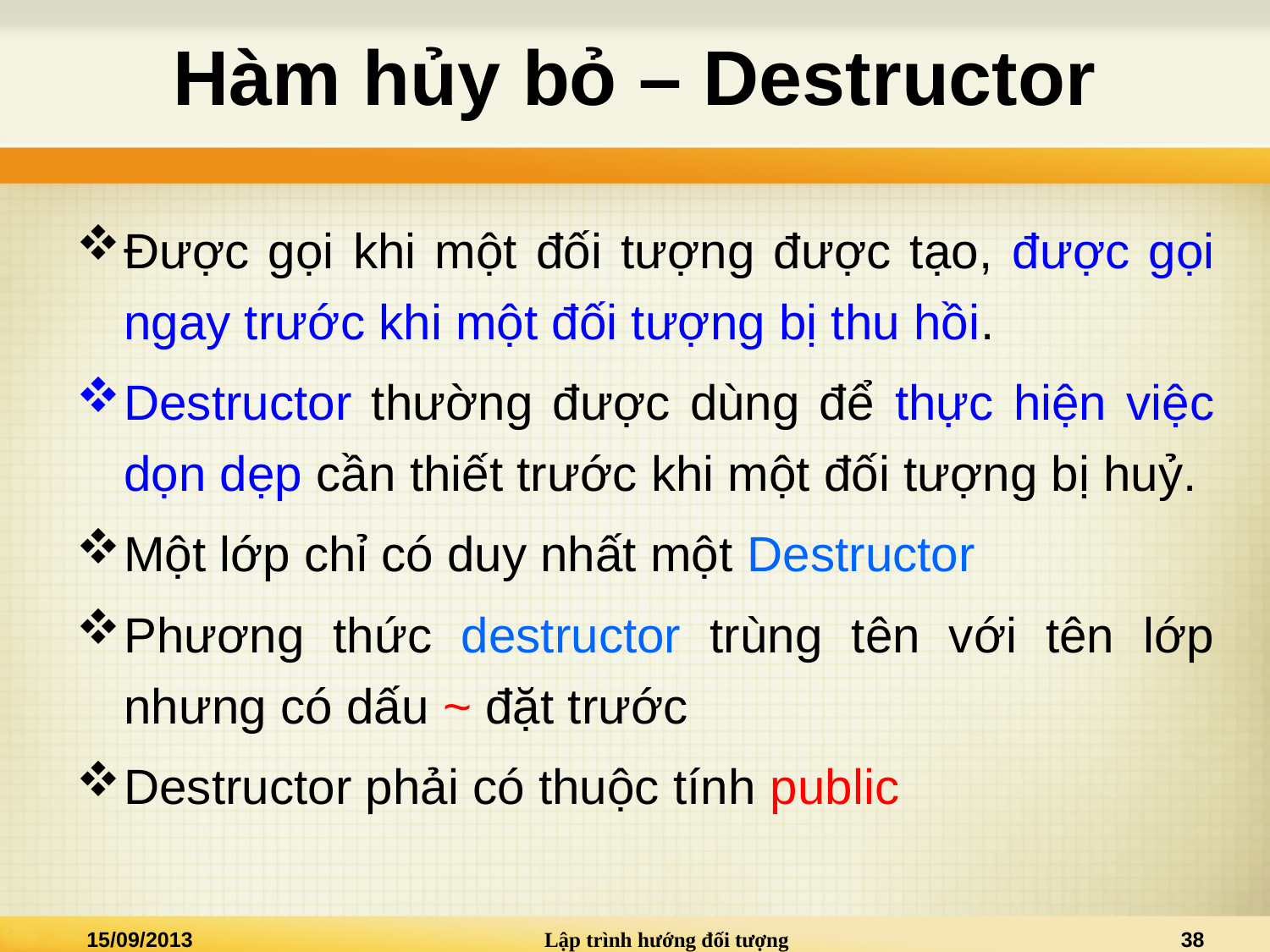

# Hàm hủy bỏ – Destructor
Được gọi khi một đối tượng được tạo, được gọi ngay trước khi một đối tượng bị thu hồi.
Destructor thường được dùng để thực hiện việc dọn dẹp cần thiết trước khi một đối tượng bị huỷ.
Một lớp chỉ có duy nhất một Destructor
Phương thức destructor trùng tên với tên lớp nhưng có dấu ~ đặt trước
Destructor phải có thuộc tính public
15/09/2013
Lập trình hướng đối tượng
38